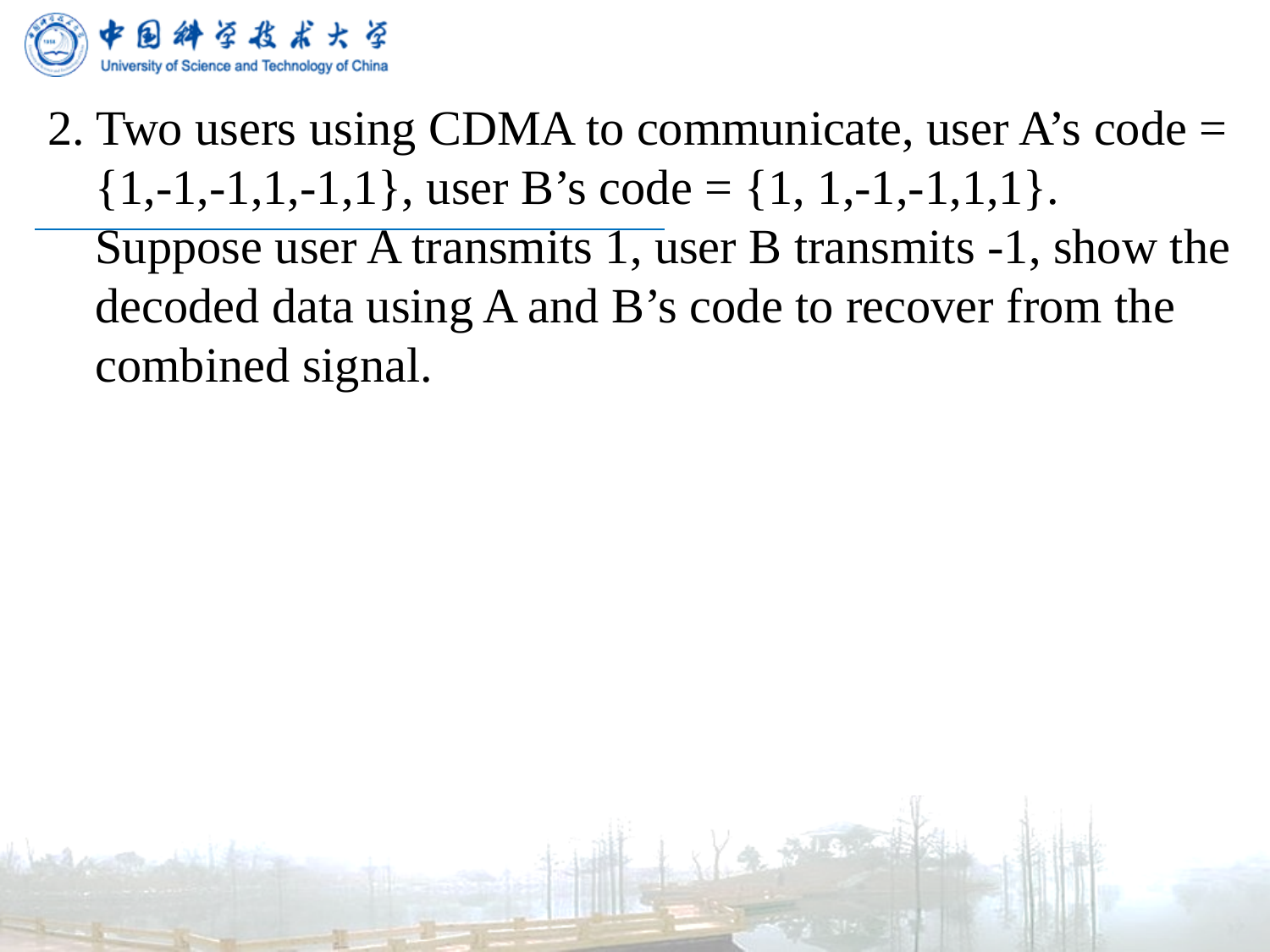

2. Two users using CDMA to communicate, user A’s code = {1,-1,-1,1,-1,1}, user B’s code = {1, 1,-1,-1,1,1}. Suppose user A transmits 1, user B transmits -1, show the decoded data using A and B’s code to recover from the combined signal.